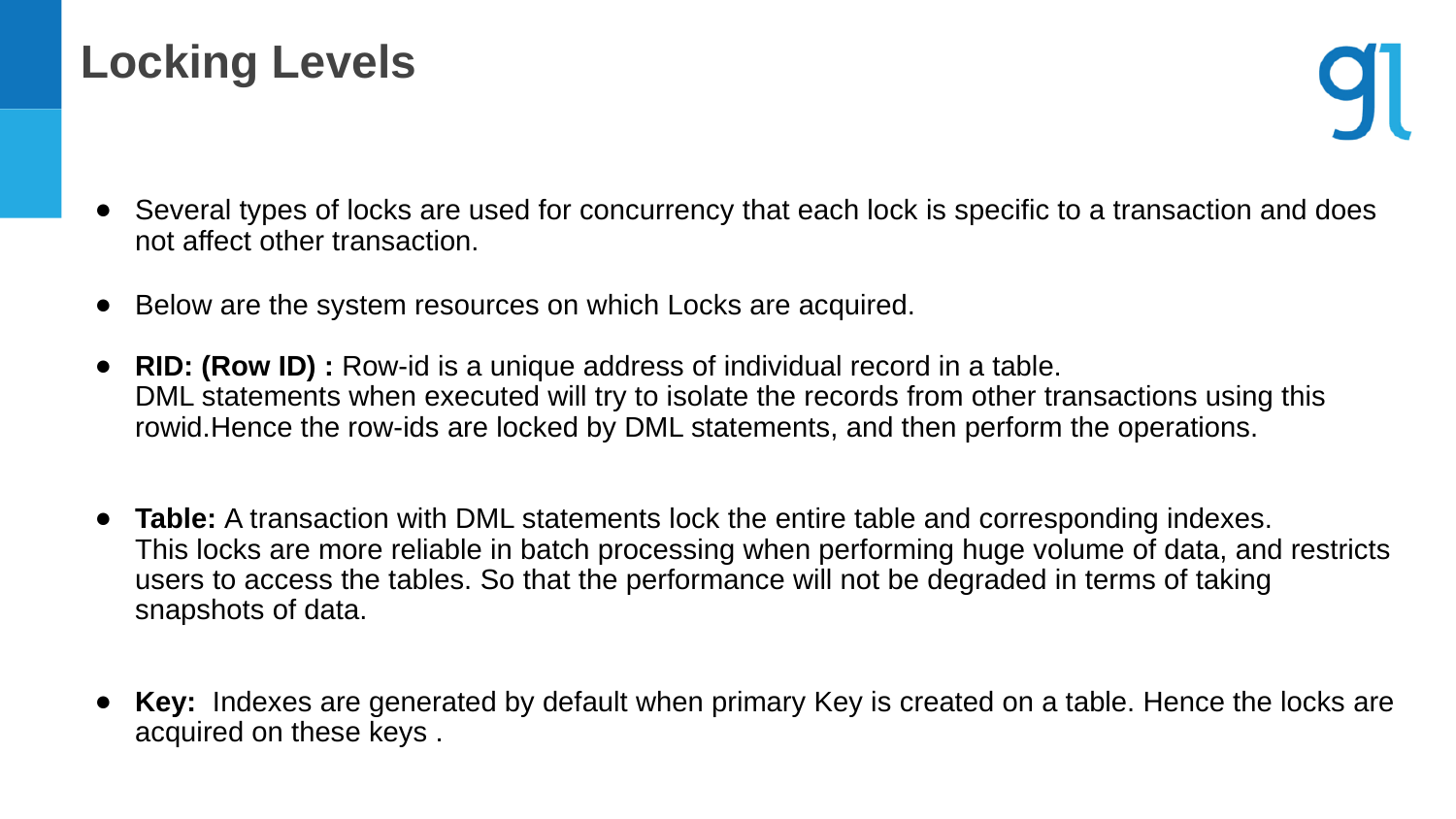

Locking Levels
# Several types of locks are used for concurrency that each lock is specific to a transaction and does not affect other transaction.
Below are the system resources on which Locks are acquired.

RID: (Row ID) : Row-id is a unique address of individual record in a table.
DML statements when executed will try to isolate the records from other transactions using this rowid.Hence the row-ids are locked by DML statements, and then perform the operations.

Table: A transaction with DML statements lock the entire table and corresponding indexes.
This locks are more reliable in batch processing when performing huge volume of data, and restricts users to access the tables. So that the performance will not be degraded in terms of taking snapshots of data.

Key:  Indexes are generated by default when primary Key is created on a table. Hence the locks are acquired on these keys .